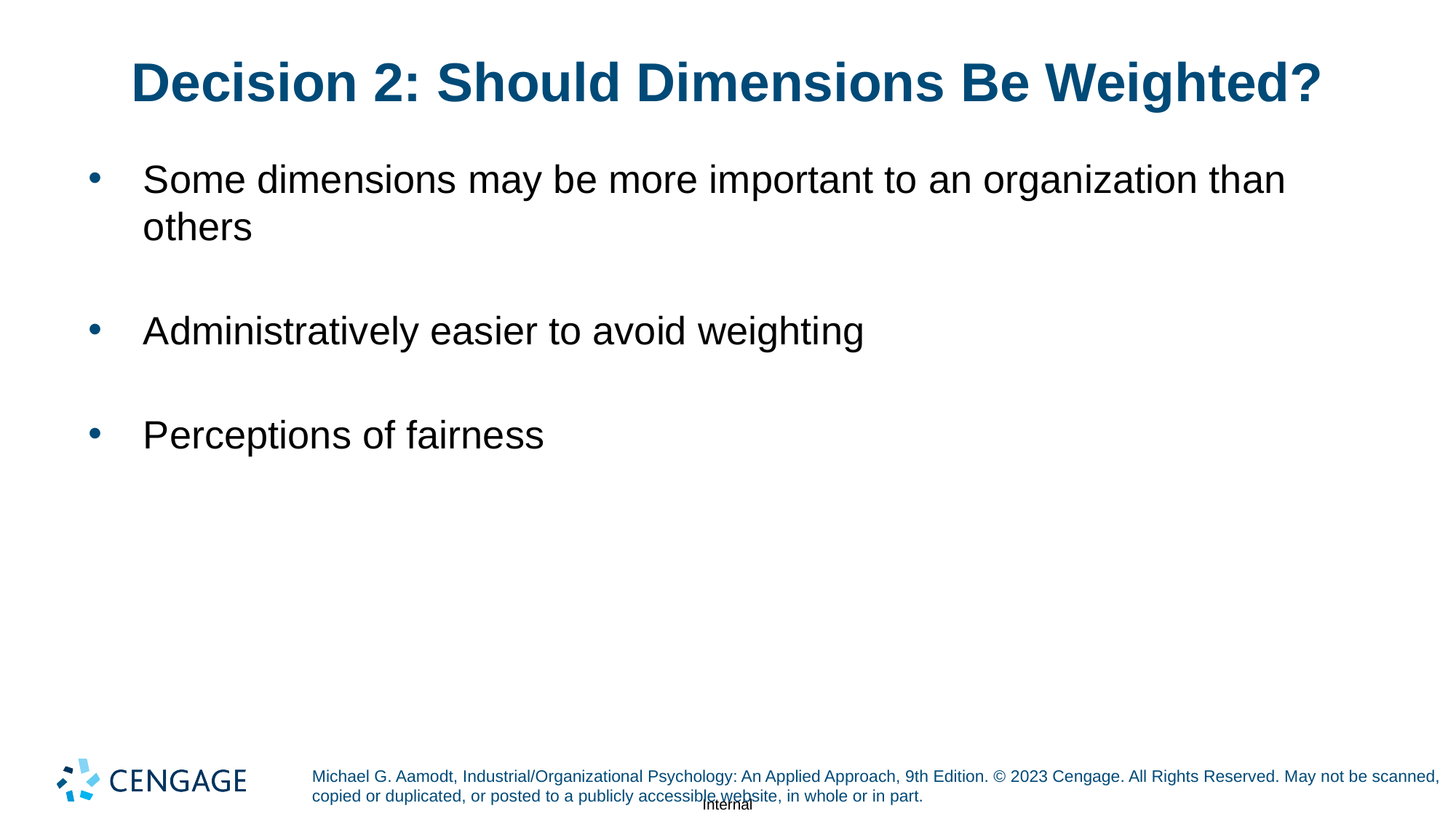

# Decision 2: Should Dimensions Be Weighted?
Some dimensions may be more important to an organization than others
Administratively easier to avoid weighting
Perceptions of fairness